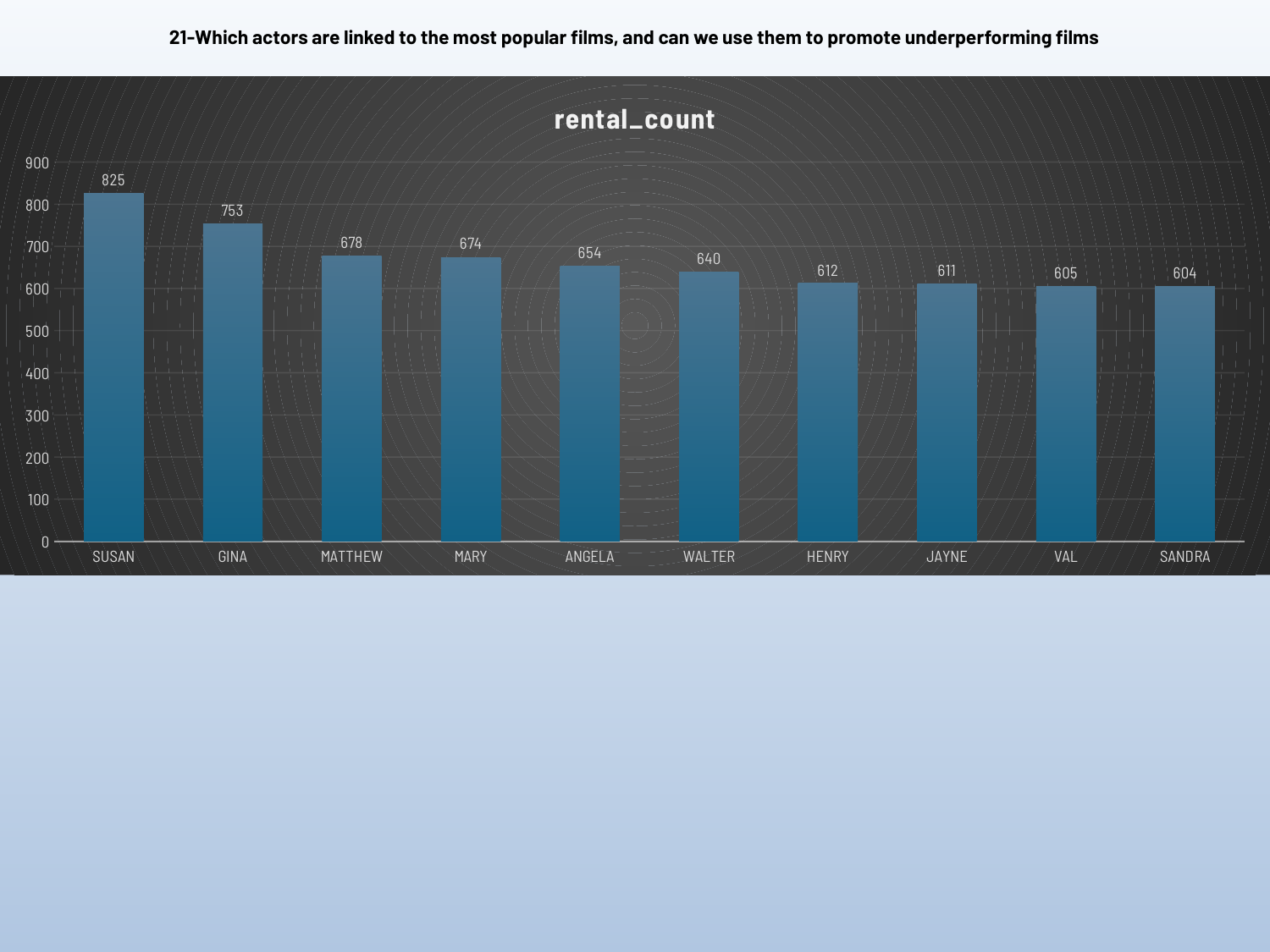

# 21-Which actors are linked to the most popular films, and can we use them to promote underperforming films

### Chart:

| Category | rental_count |
|---|---|
| SUSAN | 825.0 |
| GINA | 753.0 |
| MATTHEW | 678.0 |
| MARY | 674.0 |
| ANGELA | 654.0 |
| WALTER | 640.0 |
| HENRY | 612.0 |
| JAYNE | 611.0 |
| VAL | 605.0 |
| SANDRA | 604.0 |